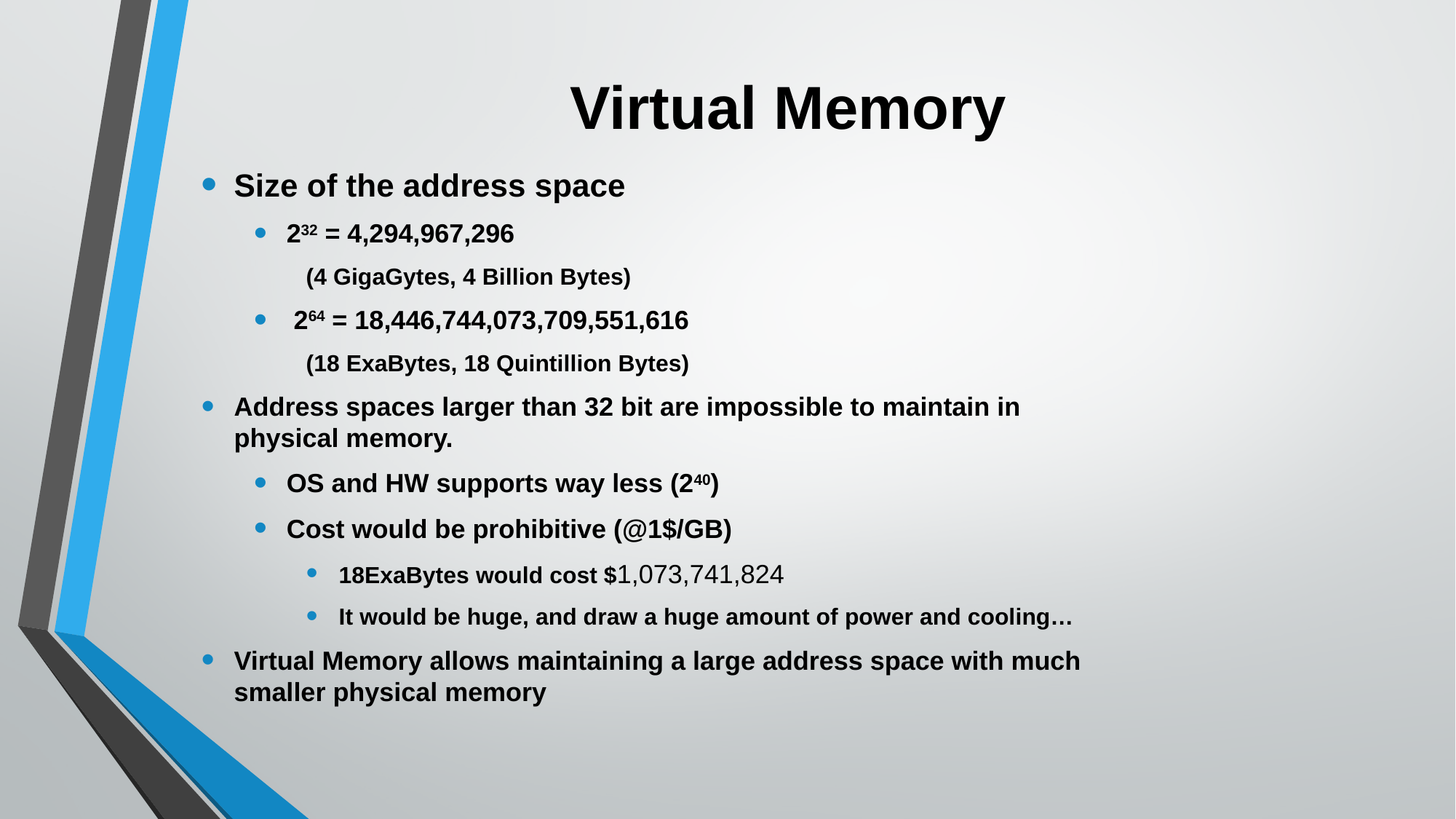

# Virtual Memory
Size of the address space
232 = 4,294,967,296
(4 GigaGytes, 4 Billion Bytes)
 264 = 18,446,744,073,709,551,616
(18 ExaBytes, 18 Quintillion Bytes)
Address spaces larger than 32 bit are impossible to maintain in physical memory.
OS and HW supports way less (240)
Cost would be prohibitive (@1$/GB)
18ExaBytes would cost $1,073,741,824
It would be huge, and draw a huge amount of power and cooling…
Virtual Memory allows maintaining a large address space with much smaller physical memory